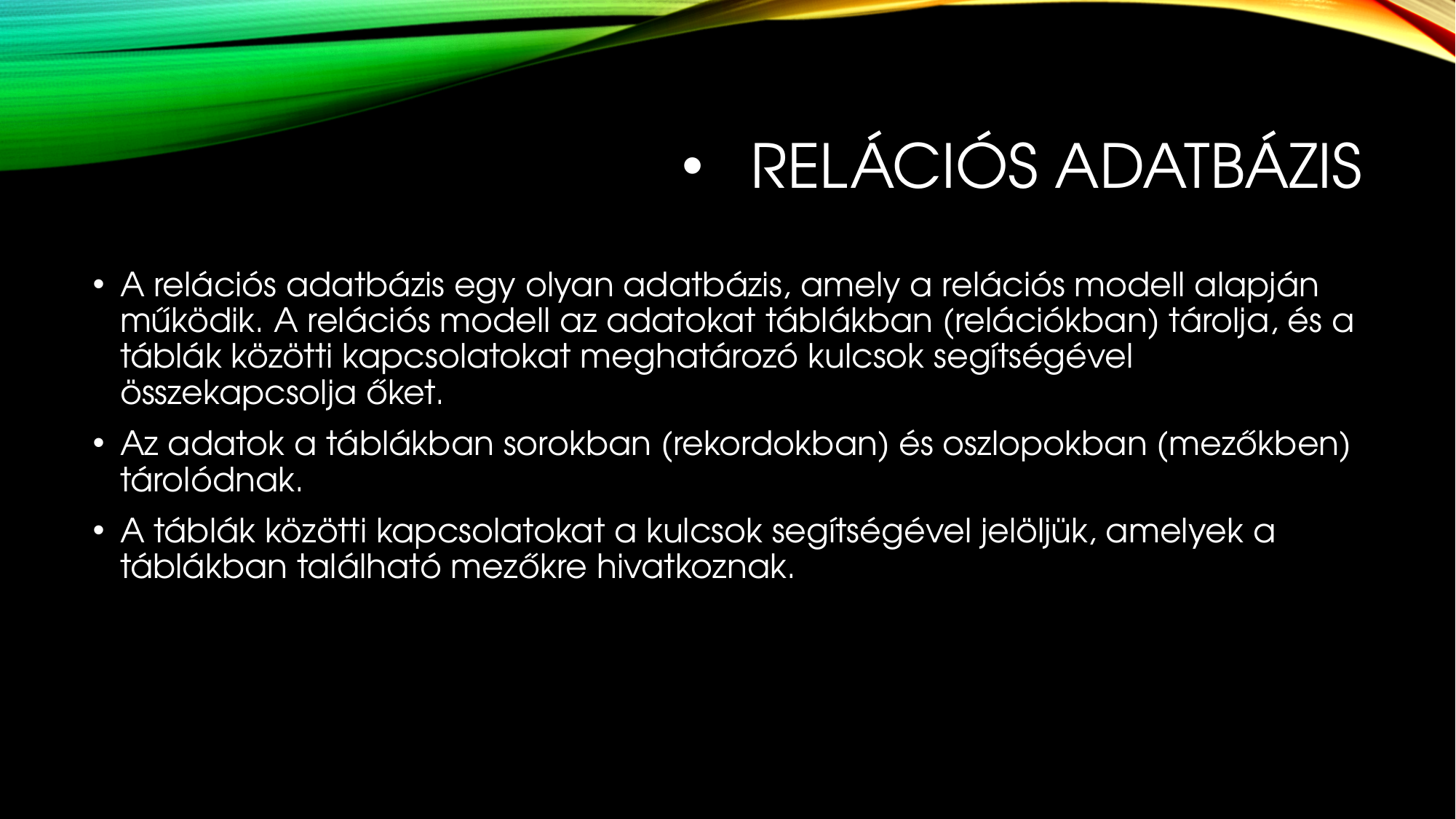

# Relációs adatbázis
A relációs adatbázis egy olyan adatbázis, amely a relációs modell alapján működik. A relációs modell az adatokat táblákban (relációkban) tárolja, és a táblák közötti kapcsolatokat meghatározó kulcsok segítségével összekapcsolja őket.
Az adatok a táblákban sorokban (rekordokban) és oszlopokban (mezőkben) tárolódnak.
A táblák közötti kapcsolatokat a kulcsok segítségével jelöljük, amelyek a táblákban található mezőkre hivatkoznak.